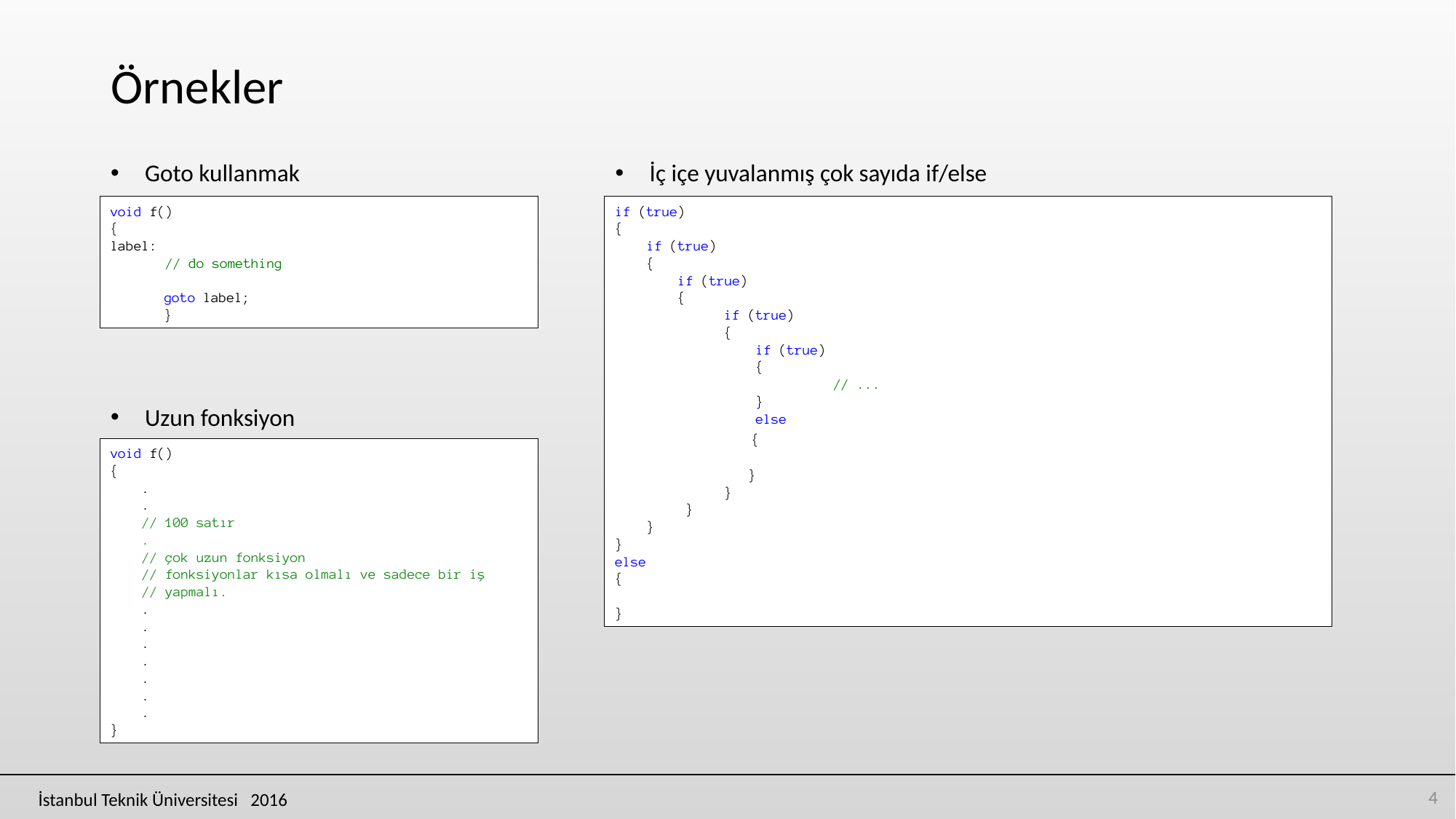

# Örnekler
Goto kullanmak
İç içe yuvalanmış çok sayıda if/else
void f()
{
label:
       // do something

goto label;
}
if (true)
{
    if (true)
    {
        if (true)
        {
	if (true)
	{
	    if (true)
	    {
		// ...
	    }
	    else
                              {

                 }
	}
         }
    }
}
else
{

}
Uzun fonksiyon
void f()
{
    .
    .
    // 100 satır
    .
    // çok uzun fonksiyon
    // fonksiyonlar kısa olmalı ve sadece bir iş
    // yapmalı.
    .
    .
    .
    .
    .
    .
    .
}
4
İstanbul Teknik Üniversitesi   2016